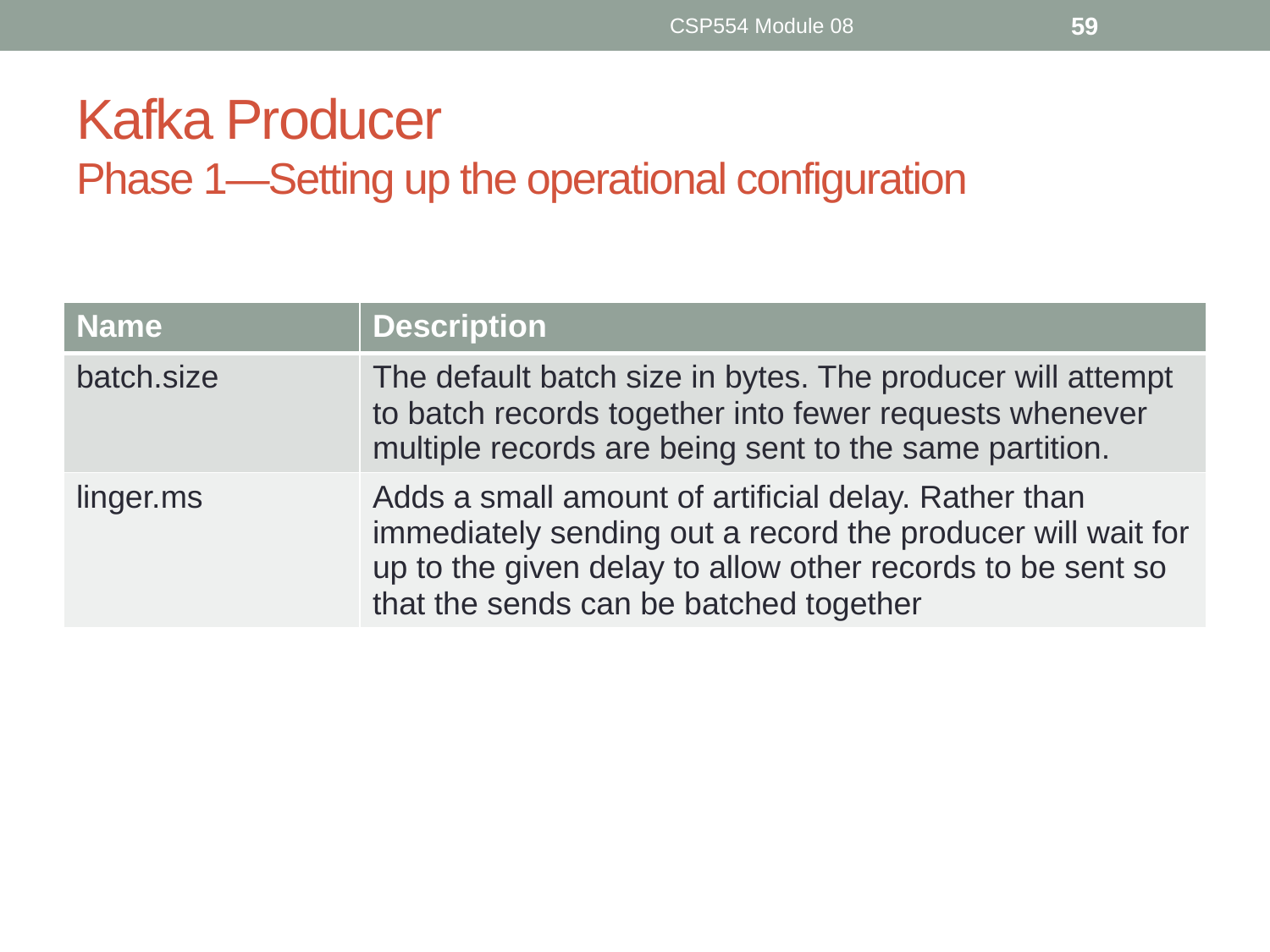

CSP554 Module 08
59
# Kafka Producer Phase 1—Setting up the operational configuration
| Name | Description |
| --- | --- |
| batch.size | The default batch size in bytes. The producer will attempt to batch records together into fewer requests whenever multiple records are being sent to the same partition. |
| linger.ms | Adds a small amount of artificial delay. Rather than immediately sending out a record the producer will wait for up to the given delay to allow other records to be sent so that the sends can be batched together |